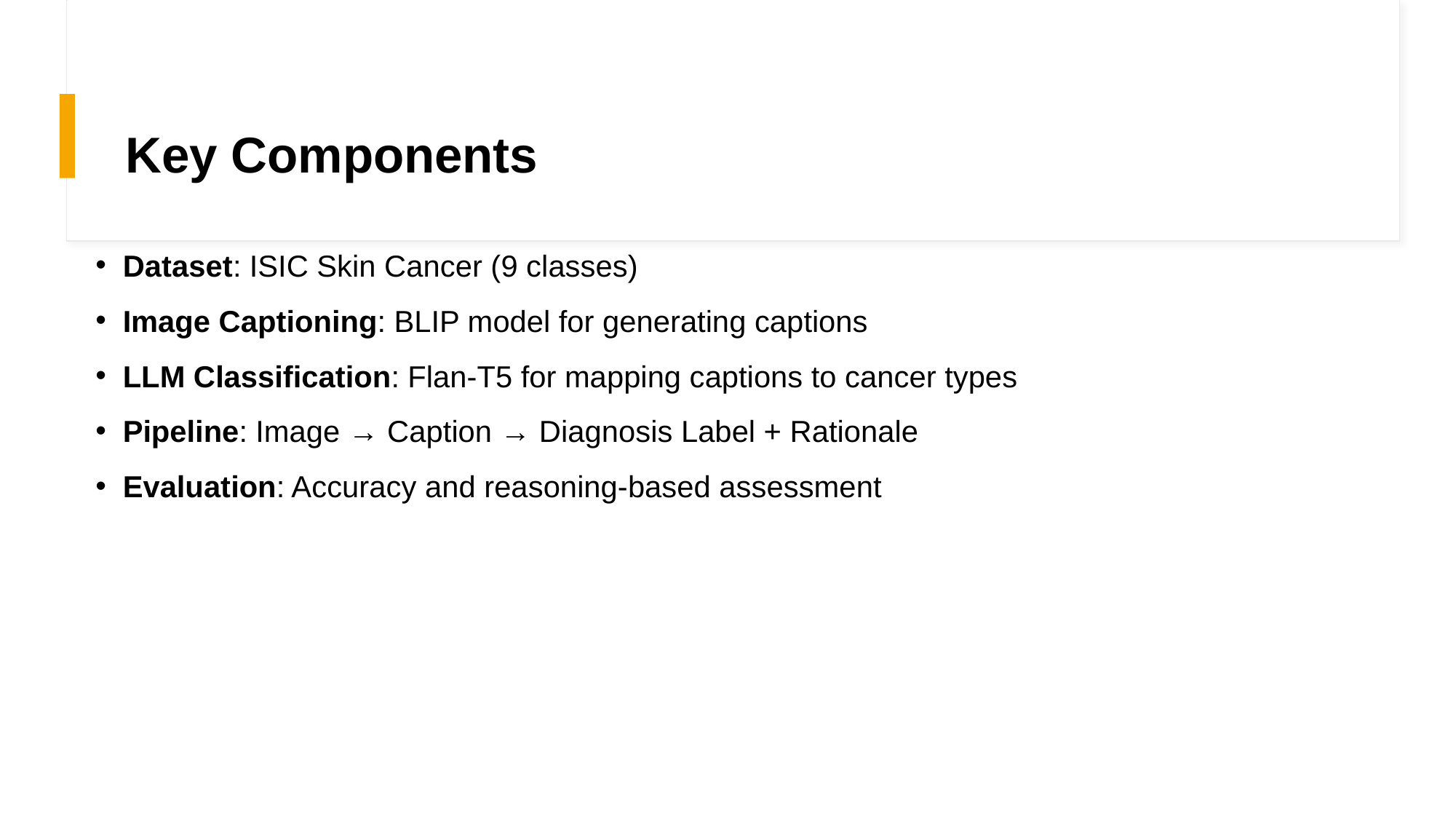

# Key Components

Dataset: ISIC Skin Cancer (9 classes)
Image Captioning: BLIP model for generating captions
LLM Classification: Flan-T5 for mapping captions to cancer types
Pipeline: Image → Caption → Diagnosis Label + Rationale
Evaluation: Accuracy and reasoning-based assessment